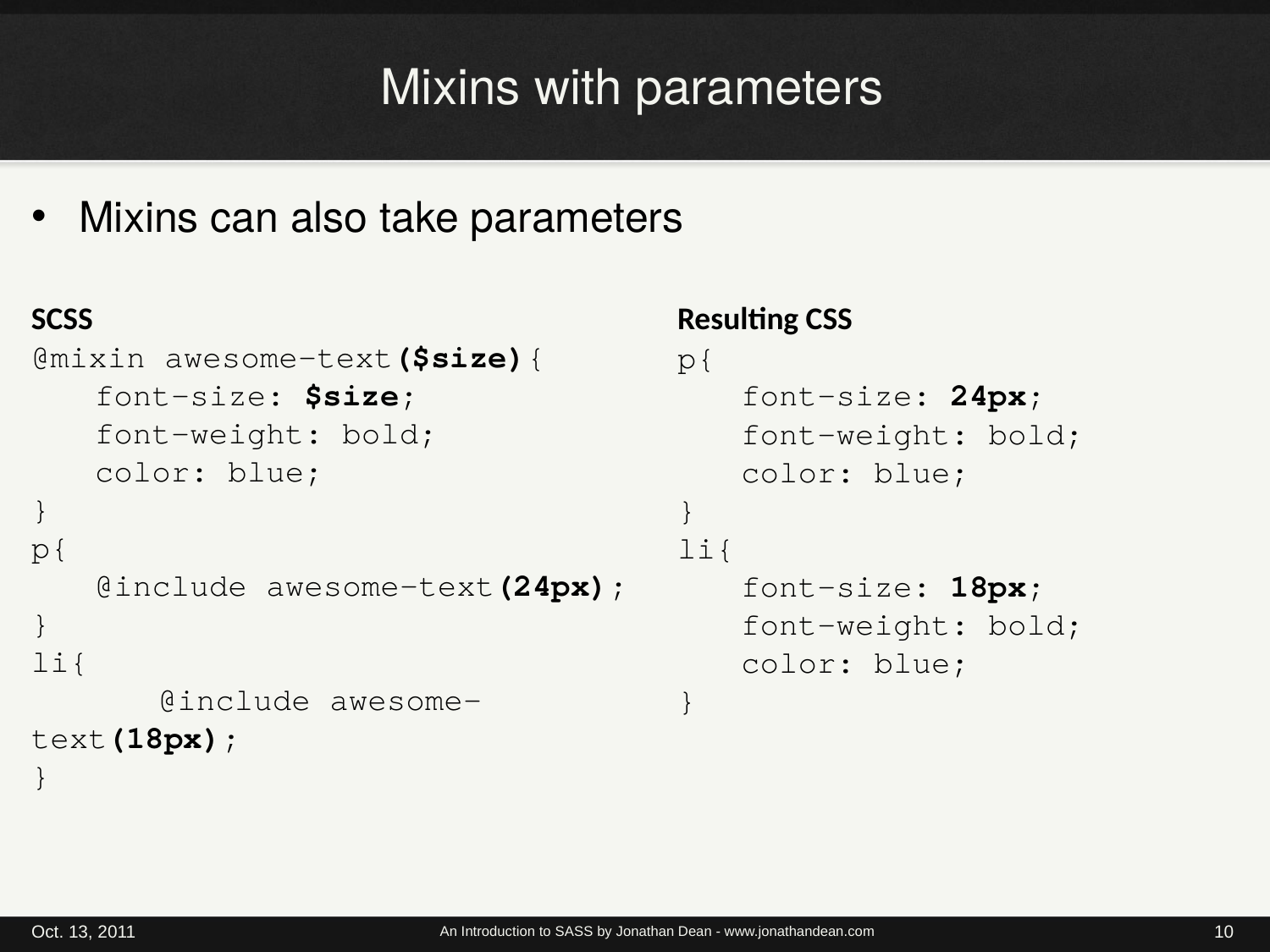

# Mixins with parameters
Mixins can also take parameters
SCSS
@mixin awesome-text($size){
font-size: $size;
font-weight: bold;
color: blue;
}
p{
@include awesome-text(24px);
}
li{
	@include awesome-text(18px);
}
Resulting CSS
p{
font-size: 24px;
font-weight: bold;
color: blue;
}
li{
font-size: 18px;
font-weight: bold;
color: blue;
}
Oct. 13, 2011
An Introduction to SASS by Jonathan Dean - www.jonathandean.com
10